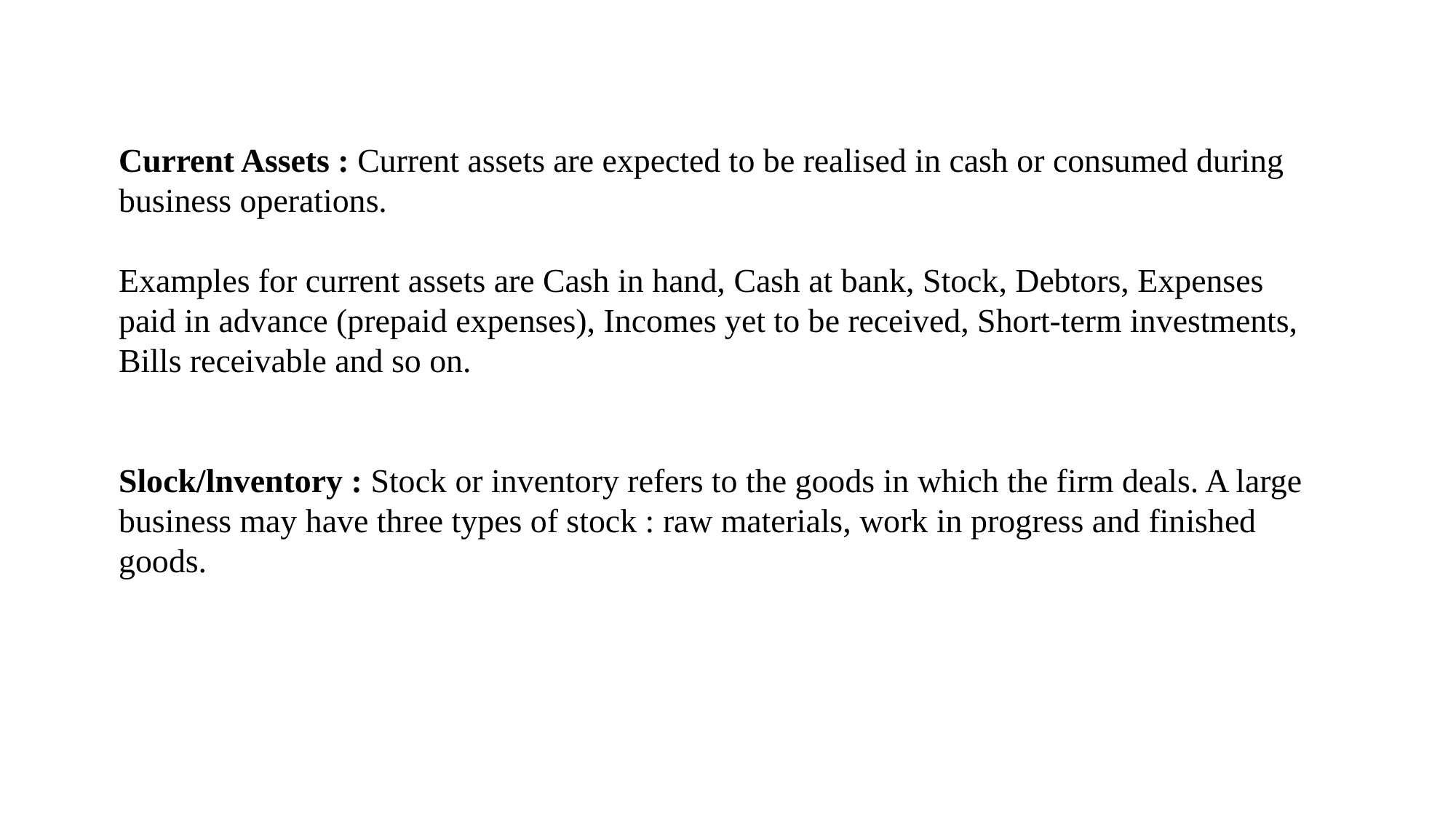

Current Assets : Current assets are expected to be realised in cash or consumed during business operations.

Examples for current assets are Cash in hand, Cash at bank, Stock, Debtors, Expenses paid in advance (prepaid expenses), Incomes yet to be received, Short-term investments, Bills receivable and so on.

Slock/lnventory : Stock or inventory refers to the goods in which the firm deals. A large business may have three types of stock : raw materials, work in progress and finished goods.